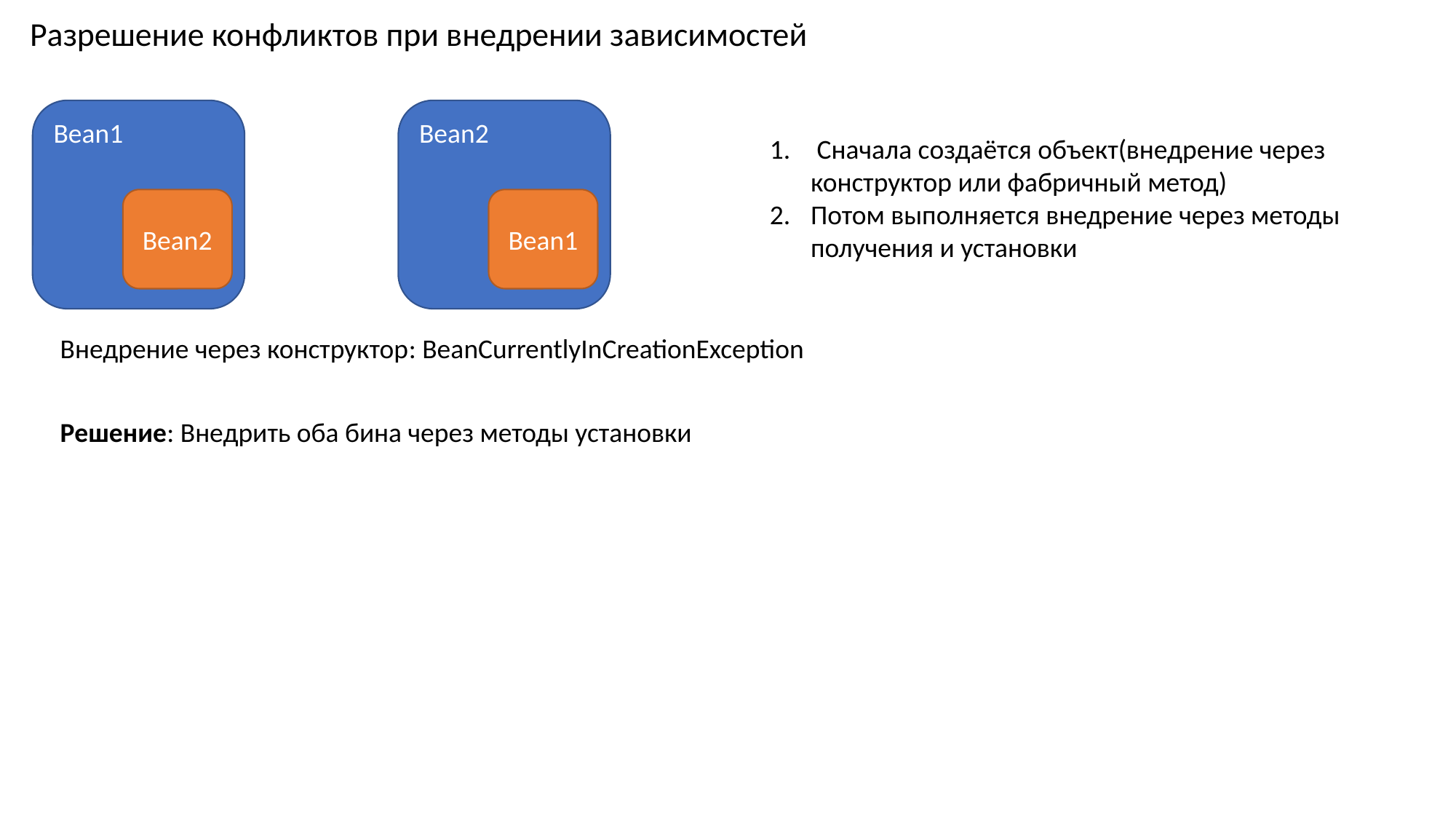

Разрешение конфликтов при внедрении зависимостей
Bean1
Bean2
 Сначала создаётся объект(внедрение через конструктор или фабричный метод)
Потом выполняется внедрение через методы получения и установки
Bean2
Bean1
Внедрение через конструктор: BeanCurrentlyInCreationException
Решение: Внедрить оба бина через методы установки